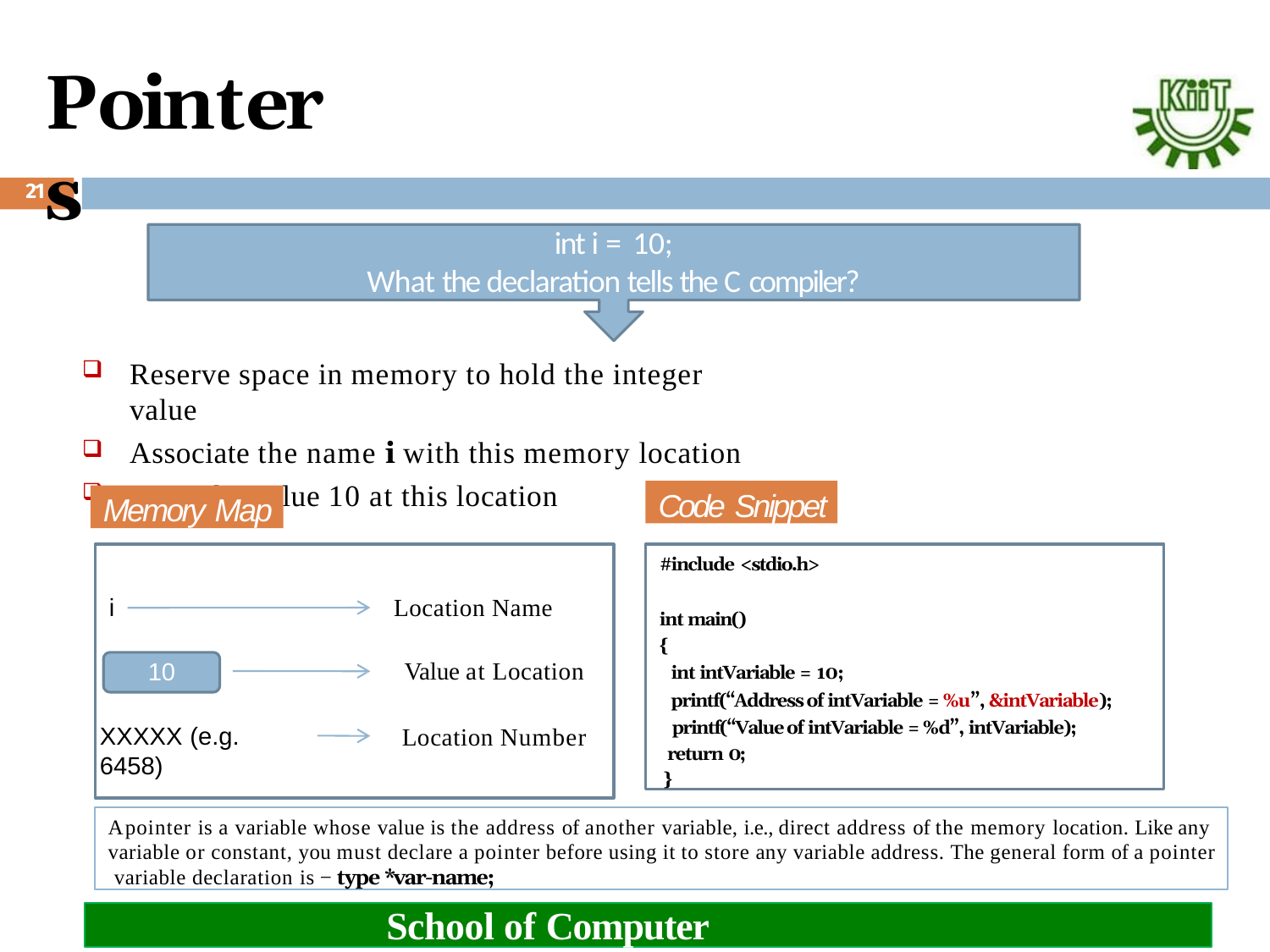

# Pointers

21
int i = 10;
What the declaration tells the C compiler?

Reserve space in memory to hold the integer value
Associate the name i with this memory location
Store the value 10 at this location
Code Snippet
Memory Map

#include <stdio.h>

int main()
{
int intVariable = 10;
printf(“Address of intVariable = %u”, &intVariable);  printf(“Value of intVariable = %d”, intVariable);  return 0;
}
i
Location Name

Value at Location
10
XXXXX (e.g. 6458)
Location Number
A pointer is a variable whose value is the address of another variable, i.e., direct address of the memory location. Like any  variable or constant, you must declare a pointer before using it to store any variable address. The general form of a pointer  variable declaration is − type *var-name;

School of Computer Engineering